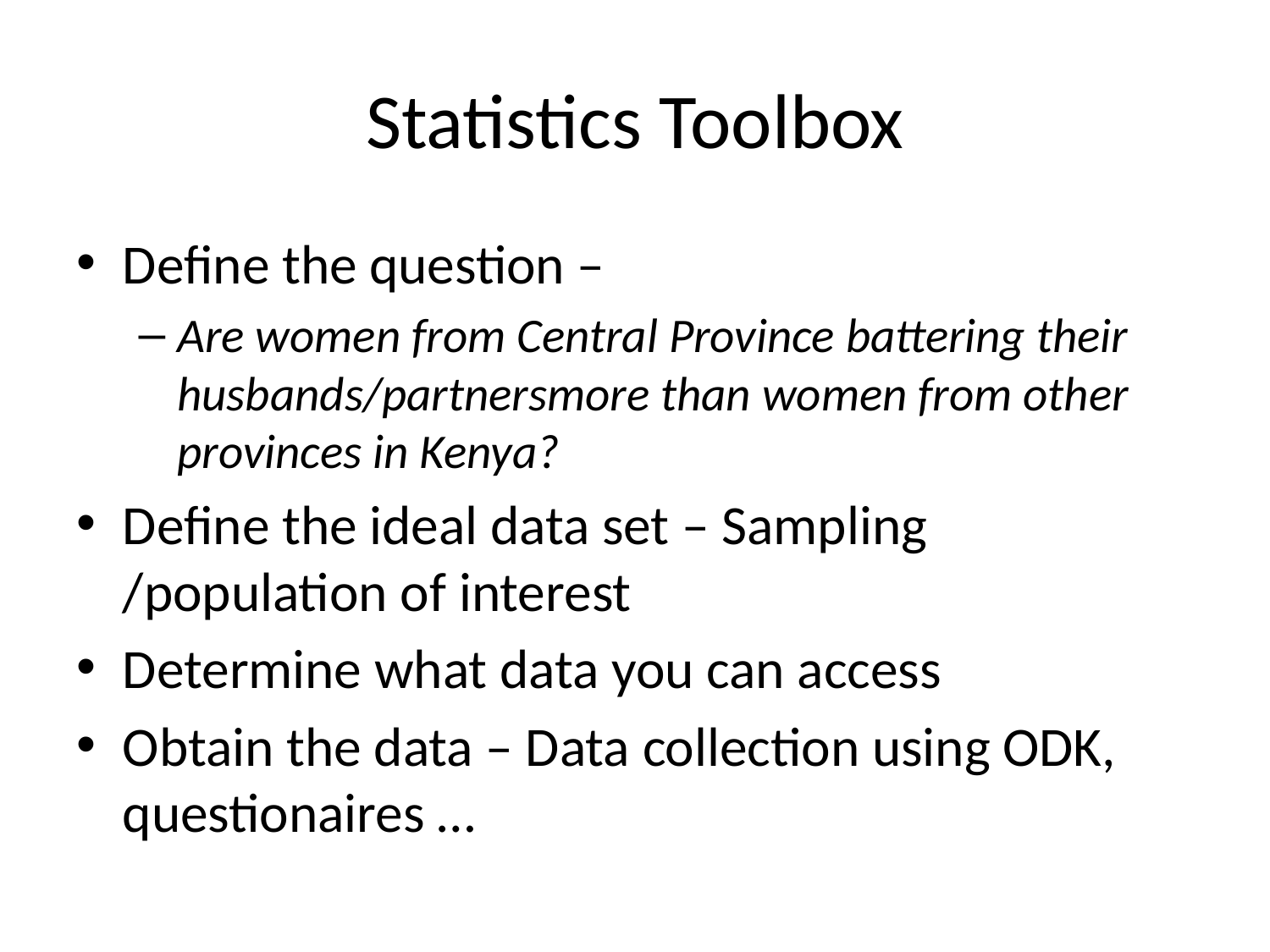

# Statistics Toolbox
Define the question –
Are women from Central Province battering their husbands/partnersmore than women from other provinces in Kenya?
Define the ideal data set – Sampling /population of interest
Determine what data you can access
Obtain the data – Data collection using ODK, questionaires …